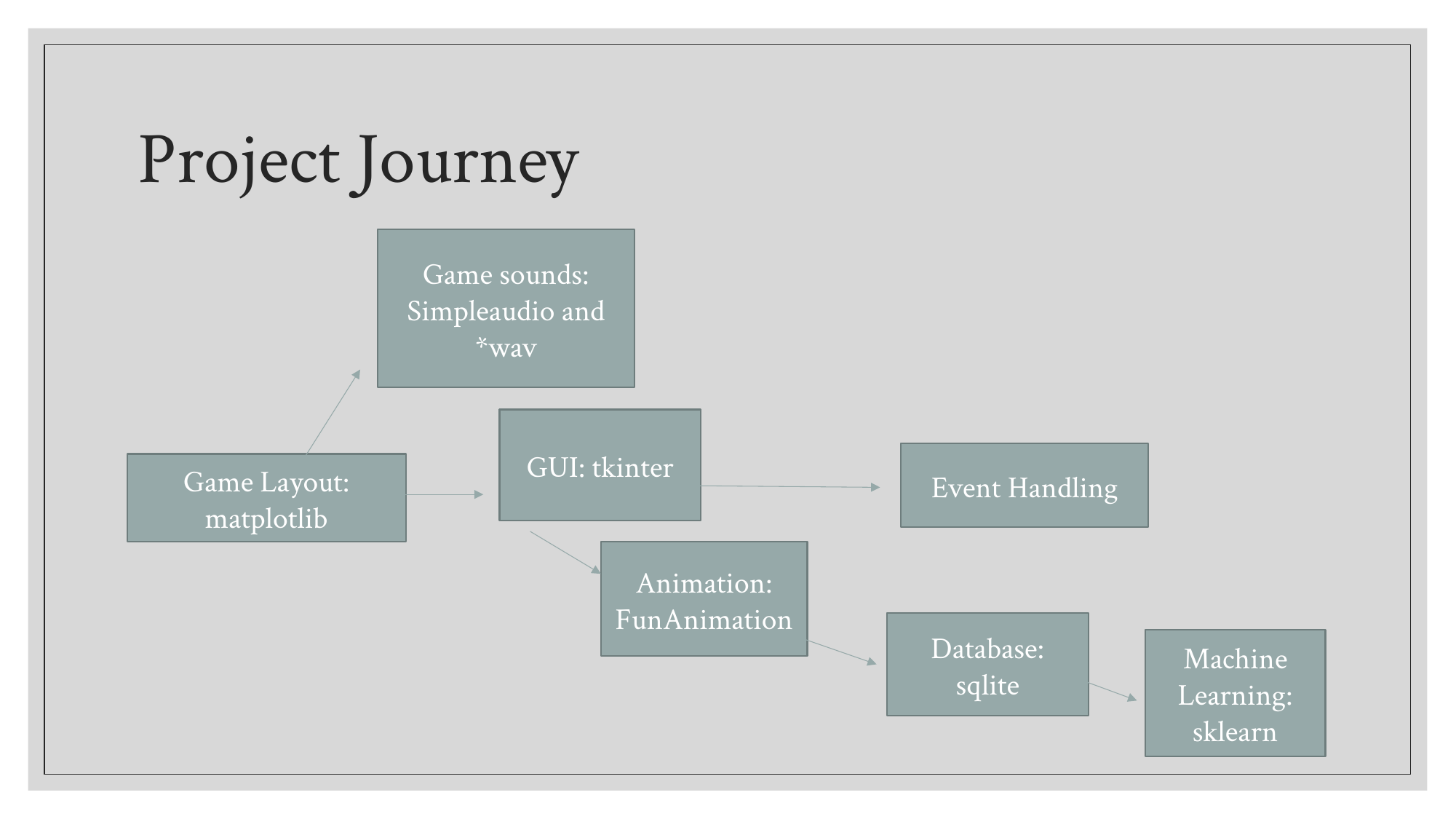

# Project Journey

Game sounds:
Simpleaudio and *wav
GUI: tkinter
Event Handling
Game Layout: matplotlib
Animation: FunAnimation
Database: sqlite
Machine Learning: sklearn